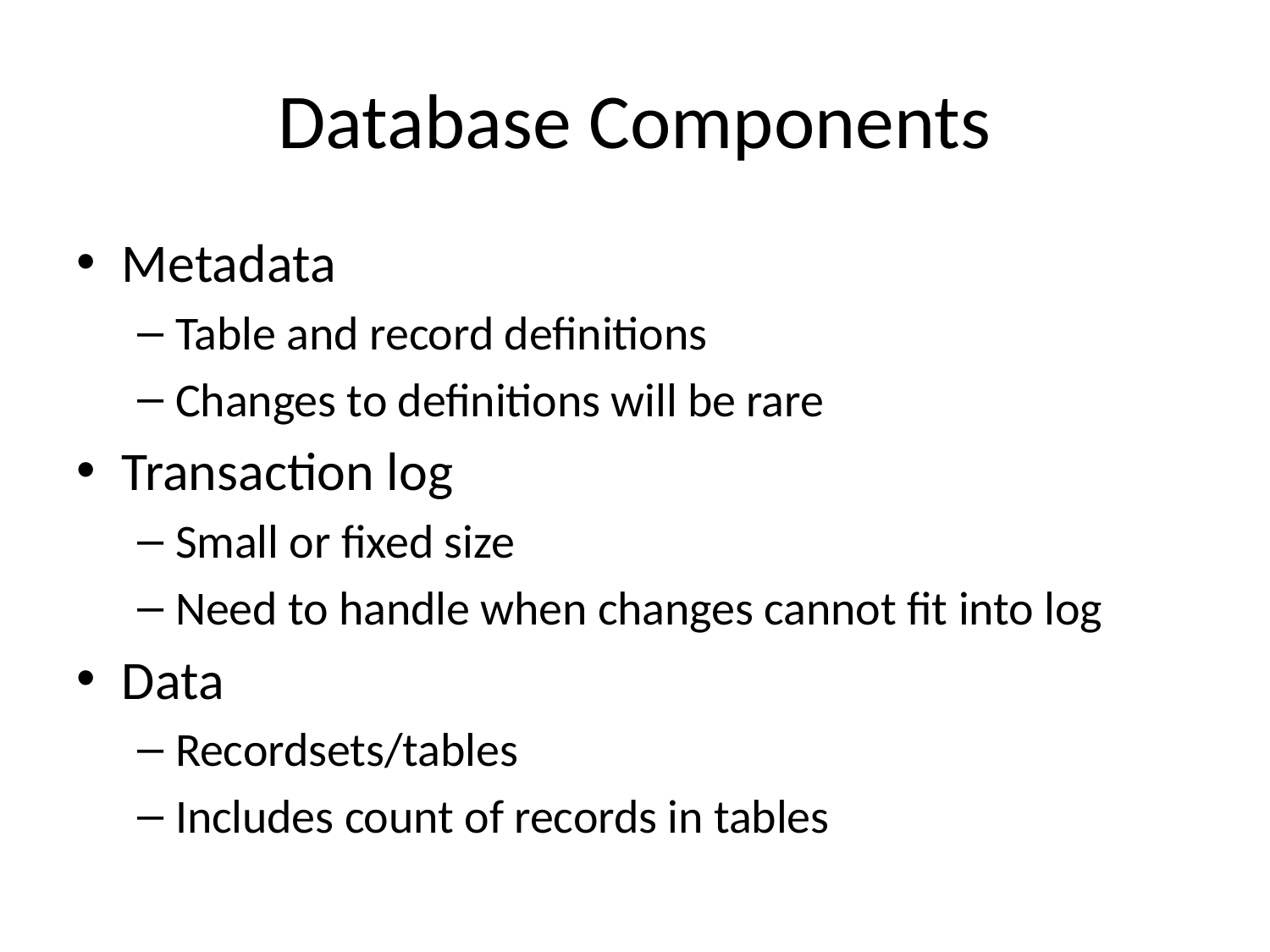

# Database Components
Metadata
Table and record definitions
Changes to definitions will be rare
Transaction log
Small or fixed size
Need to handle when changes cannot fit into log
Data
Recordsets/tables
Includes count of records in tables